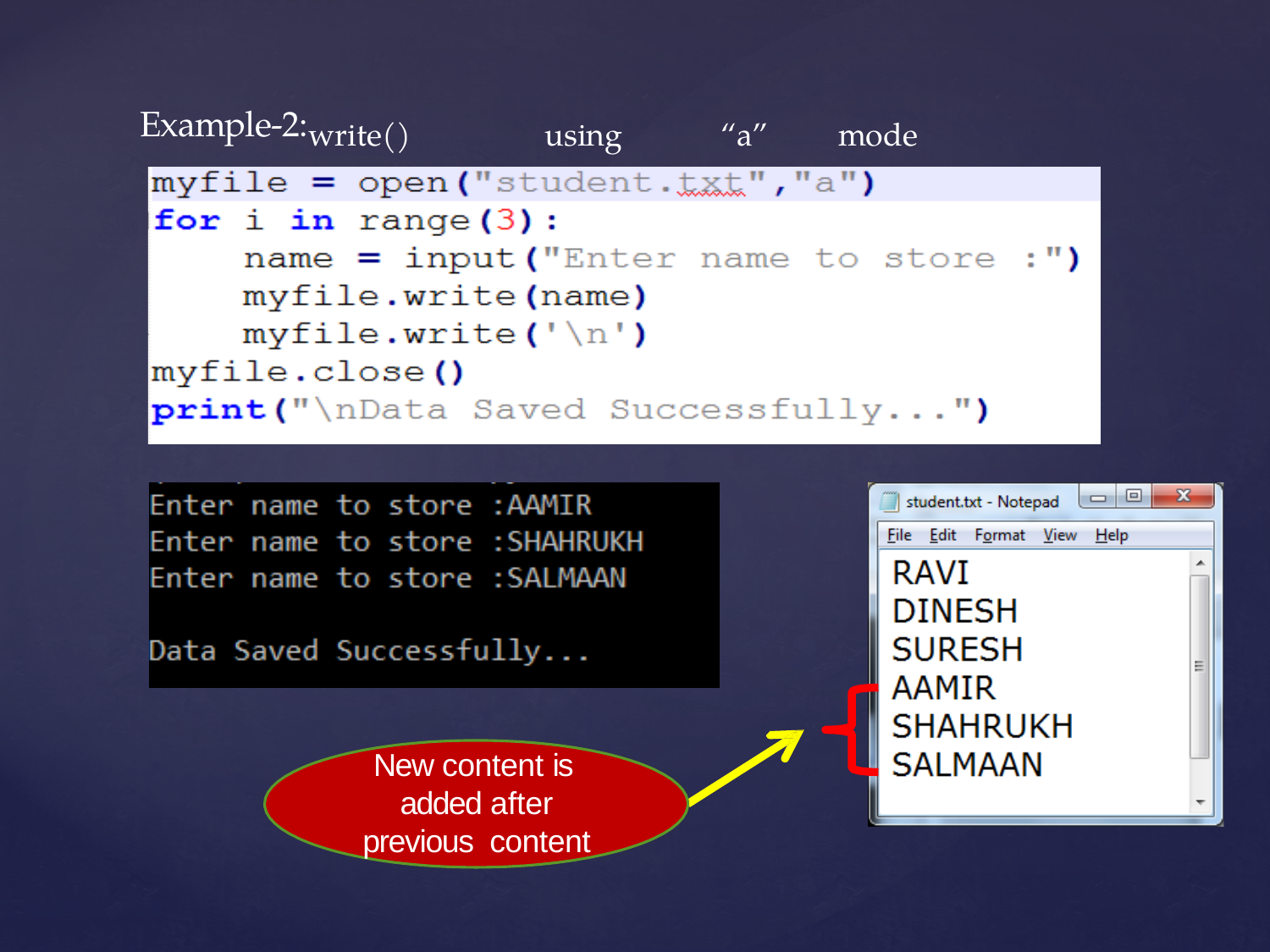

# Example-2:
write()	using	“a”	mode

New content is  added after previous  content